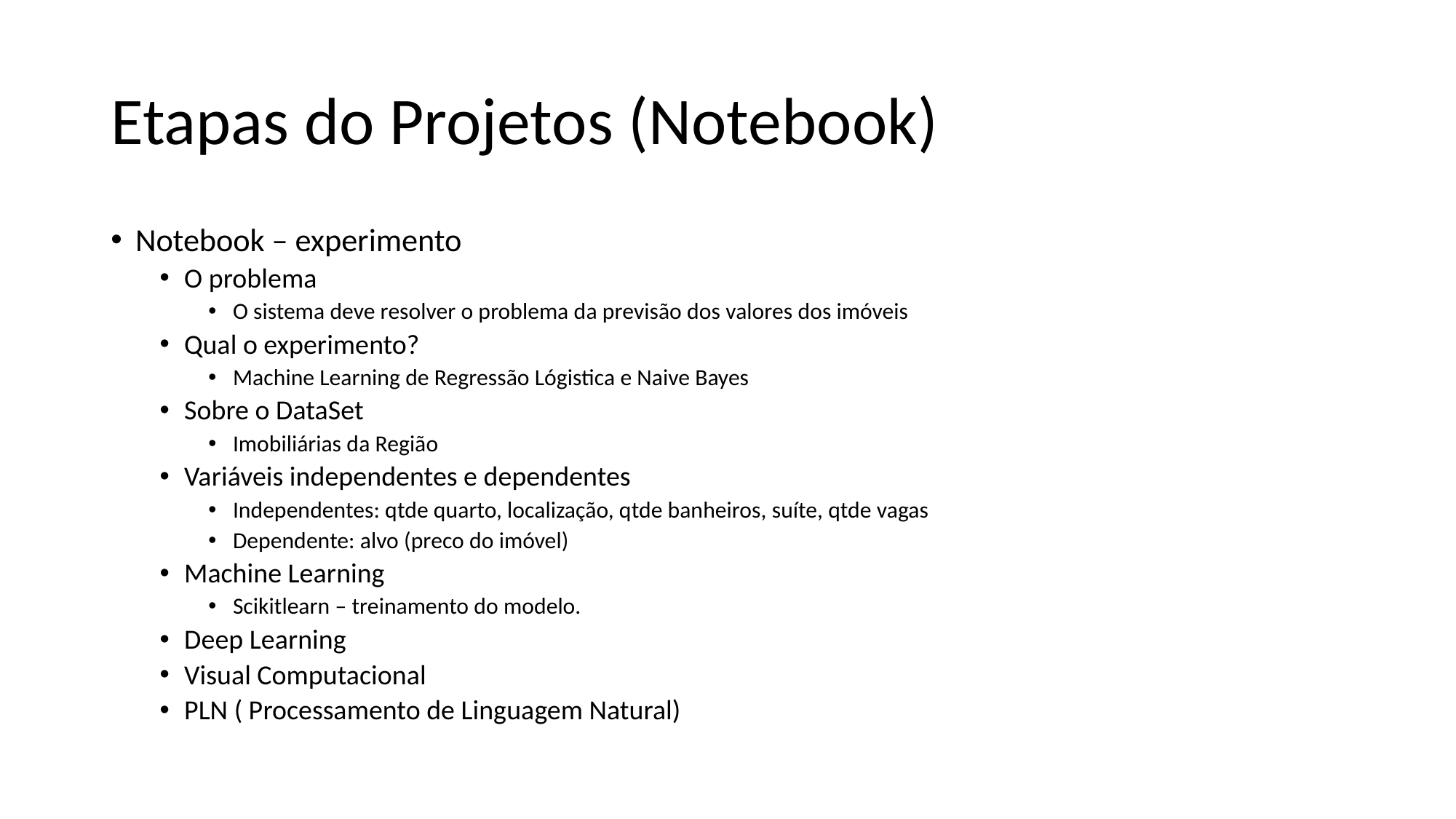

# Etapas do Projetos (Notebook)
Notebook – experimento
O problema
O sistema deve resolver o problema da previsão dos valores dos imóveis
Qual o experimento?
Machine Learning de Regressão Lógistica e Naive Bayes
Sobre o DataSet
Imobiliárias da Região
Variáveis independentes e dependentes
Independentes: qtde quarto, localização, qtde banheiros, suíte, qtde vagas
Dependente: alvo (preco do imóvel)
Machine Learning
Scikitlearn – treinamento do modelo.
Deep Learning
Visual Computacional
PLN ( Processamento de Linguagem Natural)